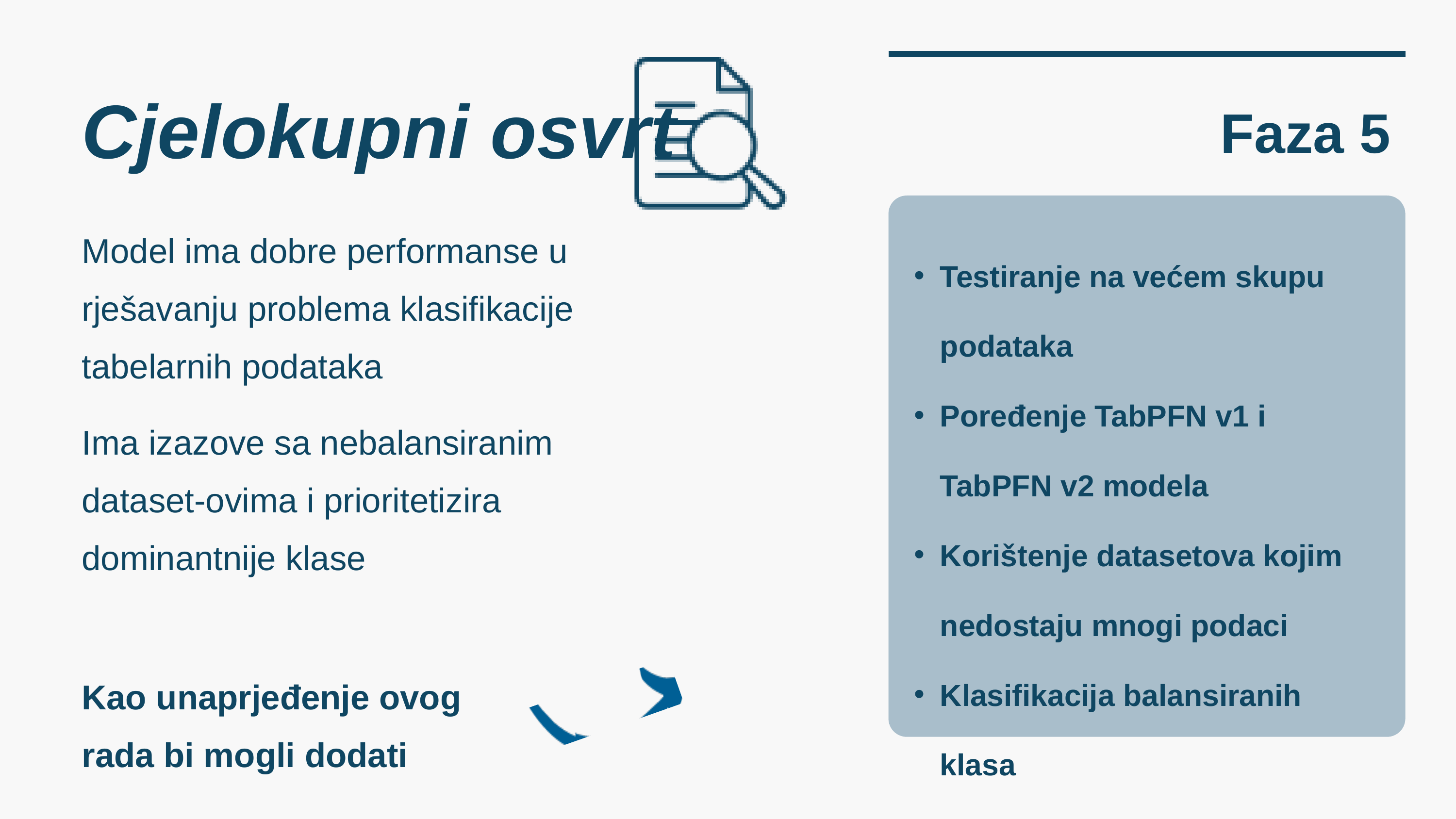

Cjelokupni osvrt

Faza 5

Model ima dobre performanse u rješavanju problema klasifikacije tabelarnih podataka
Testiranje na većem skupu podataka
Poređenje TabPFN v1 i TabPFN v2 modela
Korištenje datasetova kojim nedostaju mnogi podaci
Klasifikacija balansiranih klasa

Ima izazove sa nebalansiranim dataset-ovima i prioritetizira dominantnije klase
Kao unaprjeđenje ovog rada bi mogli dodati